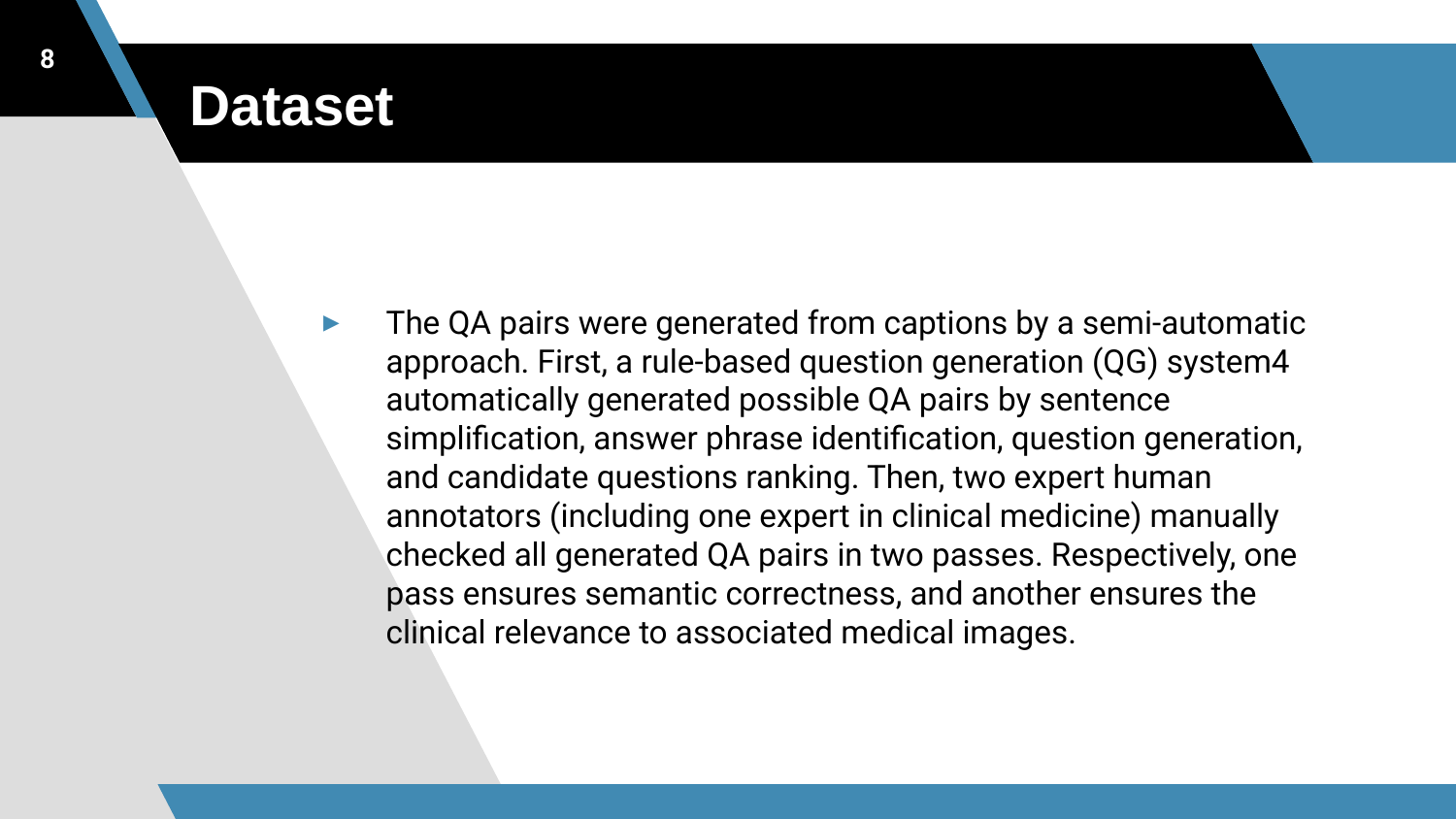

8
# Dataset
The QA pairs were generated from captions by a semi-automatic approach. First, a rule-based question generation (QG) system4 automatically generated possible QA pairs by sentence simplification, answer phrase identification, question generation, and candidate questions ranking. Then, two expert human annotators (including one expert in clinical medicine) manually checked all generated QA pairs in two passes. Respectively, one pass ensures semantic correctness, and another ensures the clinical relevance to associated medical images.